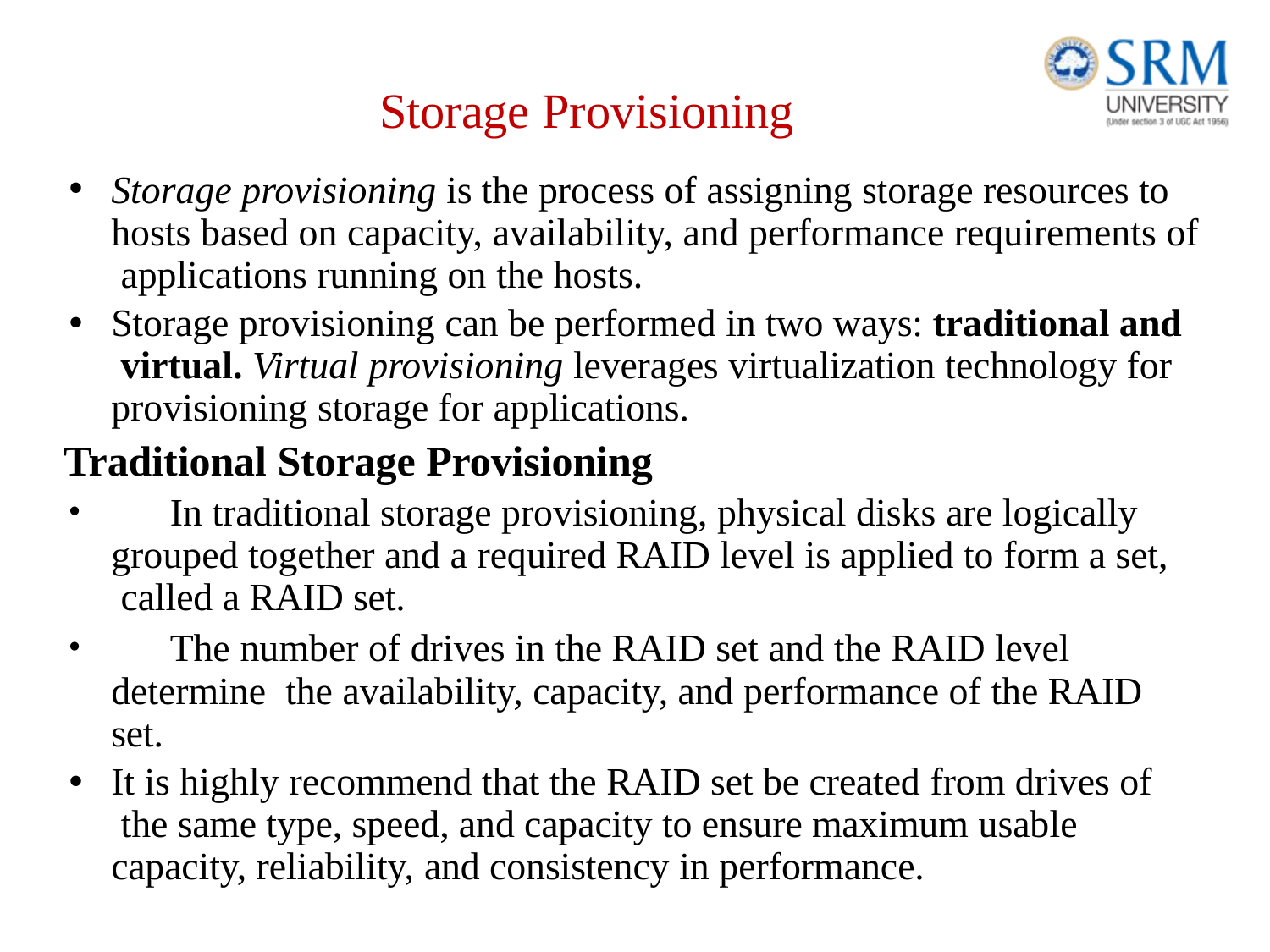

# Storage Provisioning
Storage provisioning is the process of assigning storage resources to  hosts based on capacity, availability, and performance requirements of  applications running on the hosts.
Storage provisioning can be performed in two ways: traditional and  virtual. Virtual provisioning leverages virtualization technology for  provisioning storage for applications.
Traditional Storage Provisioning
	In traditional storage provisioning, physical disks are logically  grouped together and a required RAID level is applied to form a set,  called a RAID set.
	The number of drives in the RAID set and the RAID level determine  the availability, capacity, and performance of the RAID set.
It is highly recommend that the RAID set be created from drives of  the same type, speed, and capacity to ensure maximum usable  capacity, reliability, and consistency in performance.